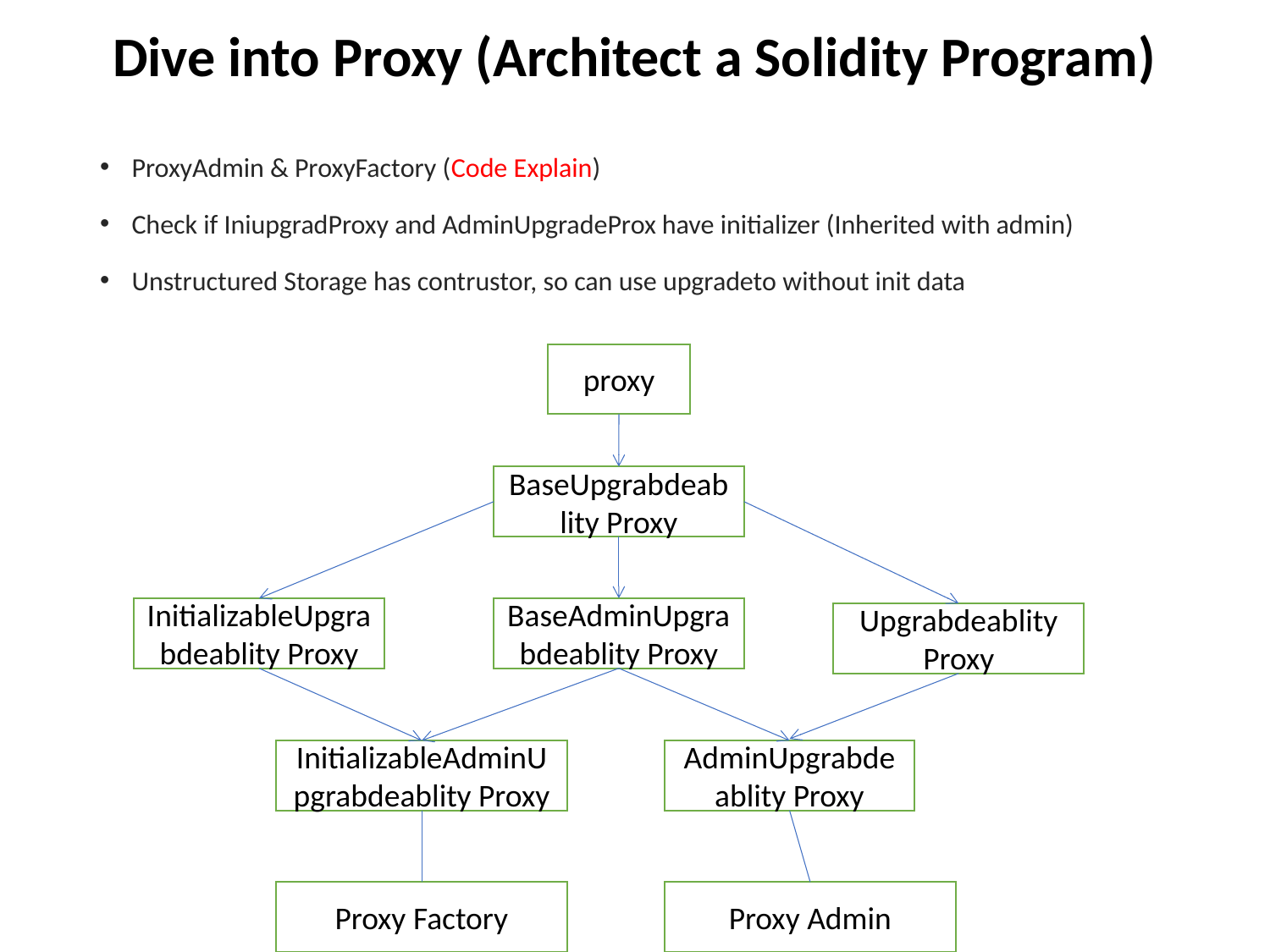

# Dive into Proxy (Architect a Solidity Program)
ProxyAdmin & ProxyFactory (Code Explain)
Check if IniupgradProxy and AdminUpgradeProx have initializer (Inherited with admin)
Unstructured Storage has contrustor, so can use upgradeto without init data
proxy
BaseUpgrabdeablity Proxy
InitializableUpgrabdeablity Proxy
BaseAdminUpgrabdeablity Proxy
Upgrabdeablity Proxy
InitializableAdminUpgrabdeablity Proxy
AdminUpgrabdeablity Proxy
Proxy Factory
Proxy Admin